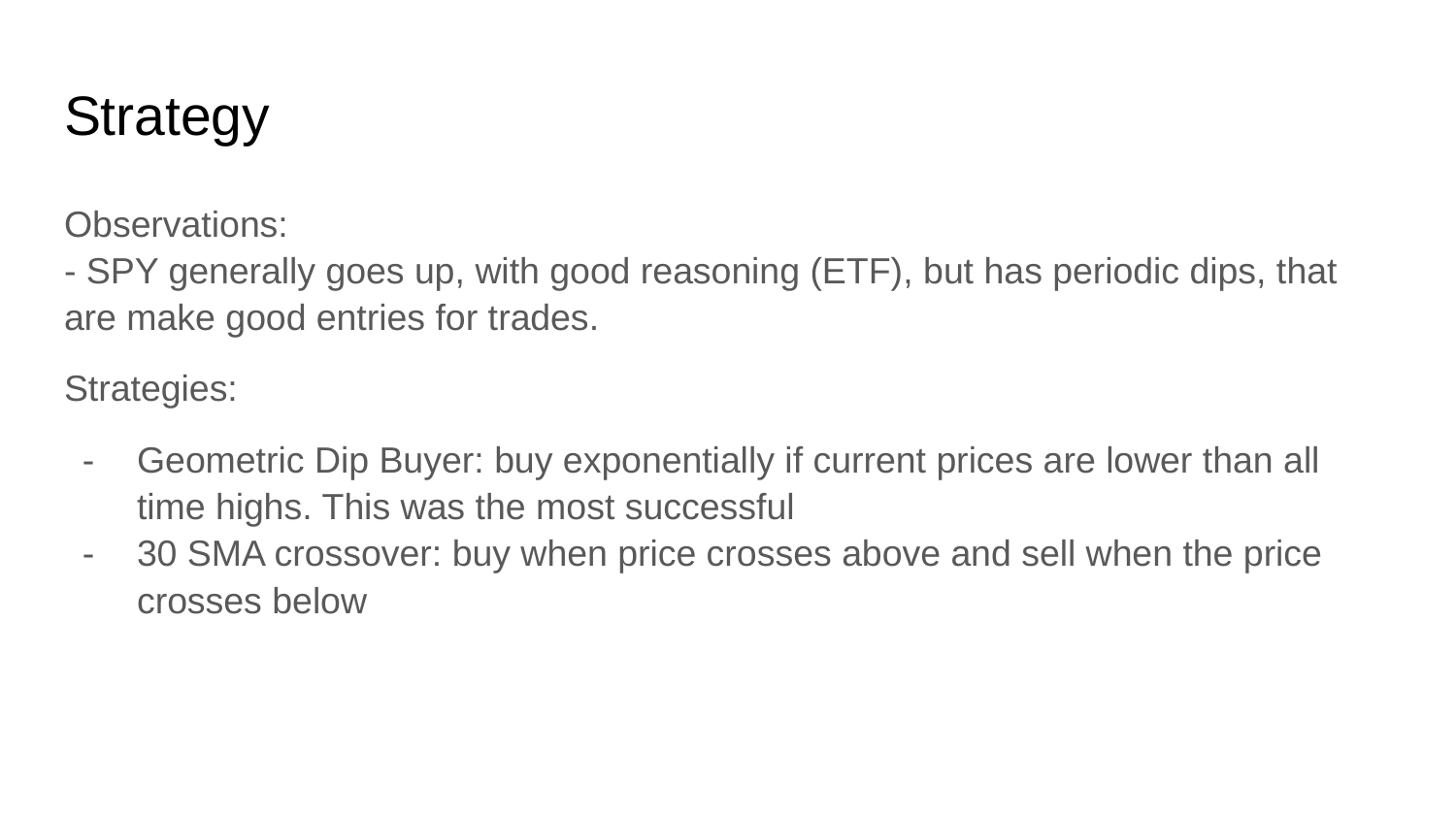

# Strategy
Observations:
- SPY generally goes up, with good reasoning (ETF), but has periodic dips, that are make good entries for trades.
Strategies:
Geometric Dip Buyer: buy exponentially if current prices are lower than all time highs. This was the most successful
30 SMA crossover: buy when price crosses above and sell when the price crosses below